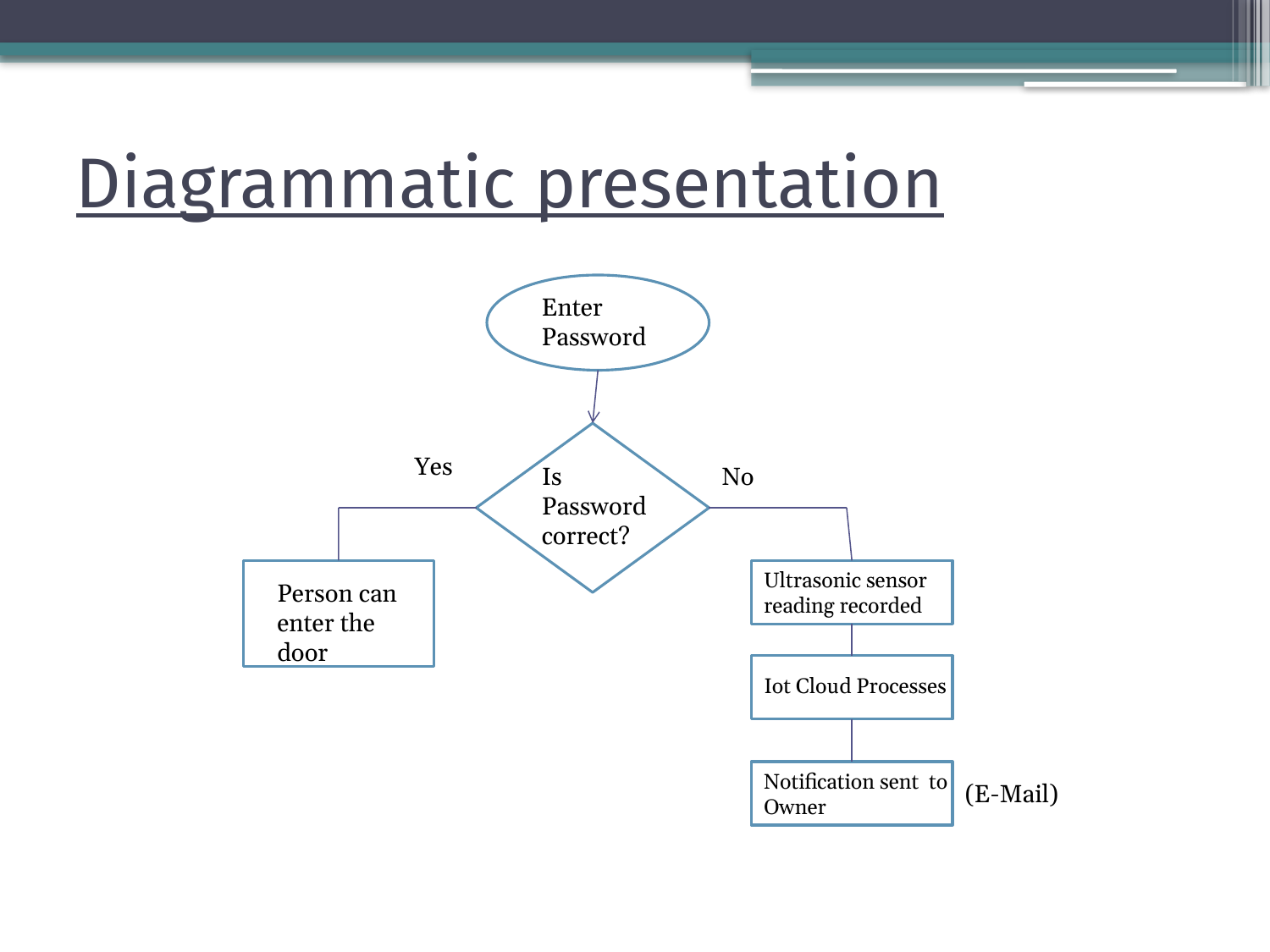

# Diagrammatic presentation

Enter Password

Yes

Is Password correct?
No

Ultrasonic sensor reading recorded
Person can enter the door

Iot Cloud Processes

Notification sent  to Owner
(E-Mail)